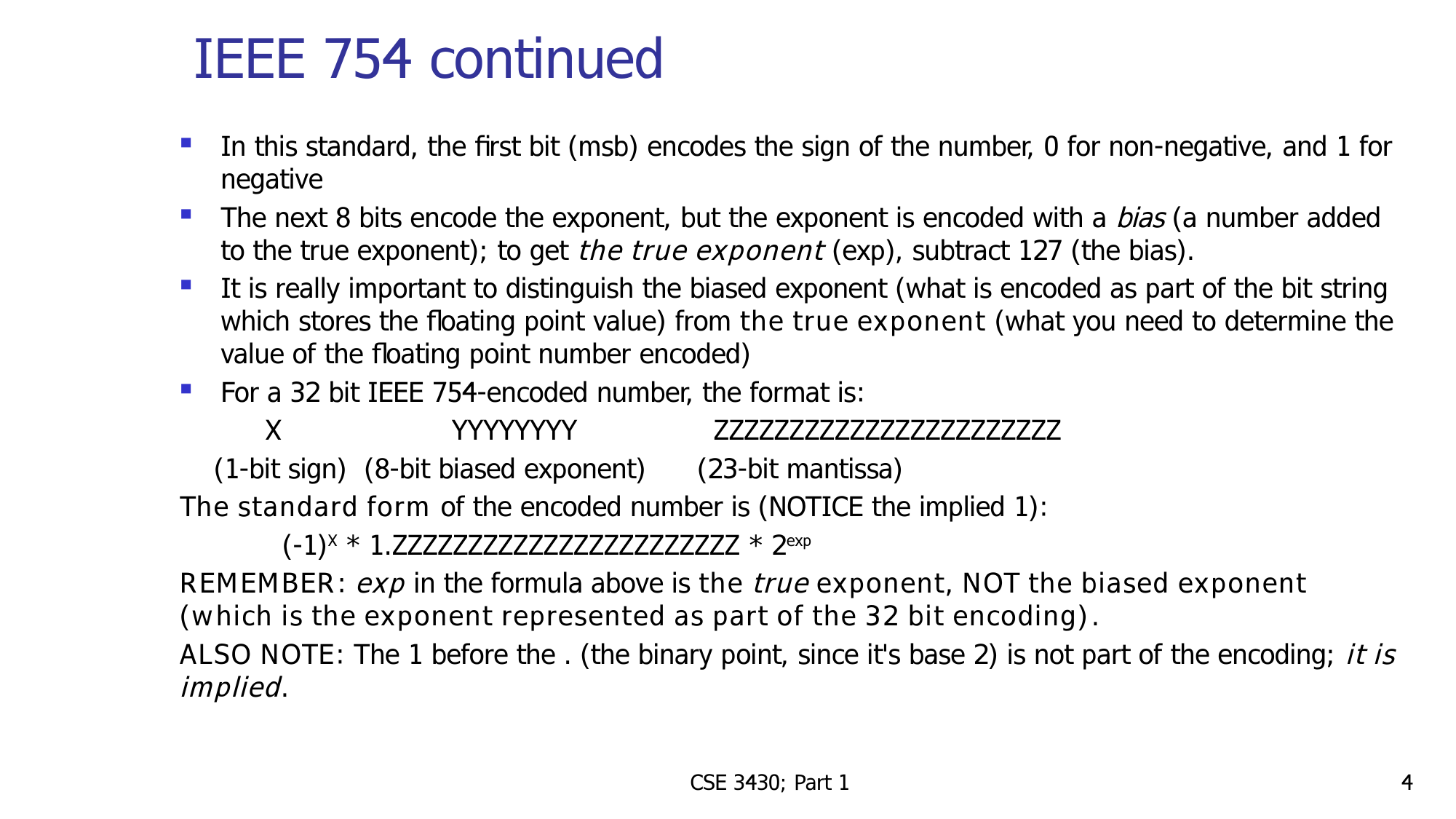

# IEEE 754 continued
In this standard, the first bit (msb) encodes the sign of the number, 0 for non-negative, and 1 for negative
The next 8 bits encode the exponent, but the exponent is encoded with a bias (a number added to the true exponent); to get the true exponent (exp), subtract 127 (the bias).
It is really important to distinguish the biased exponent (what is encoded as part of the bit string which stores the floating point value) from the true exponent (what you need to determine the value of the floating point number encoded)
For a 32 bit IEEE 754-encoded number, the format is:
          X                    YYYYYYYY                ZZZZZZZZZZZZZZZZZZZZZZZ
    (1-bit sign)  (8-bit biased exponent)      (23-bit mantissa)
The standard form of the encoded number is (NOTICE the implied 1):
            (-1)X * 1.ZZZZZZZZZZZZZZZZZZZZZZZ * 2exp
REMEMBER: exp in the formula above is the true exponent, NOT the biased exponent (which is the exponent represented as part of the 32 bit encoding).
ALSO NOTE: The 1 before the . (the binary point, since it's base 2) is not part of the encoding; it is implied.

CSE 3430; Part 1
4